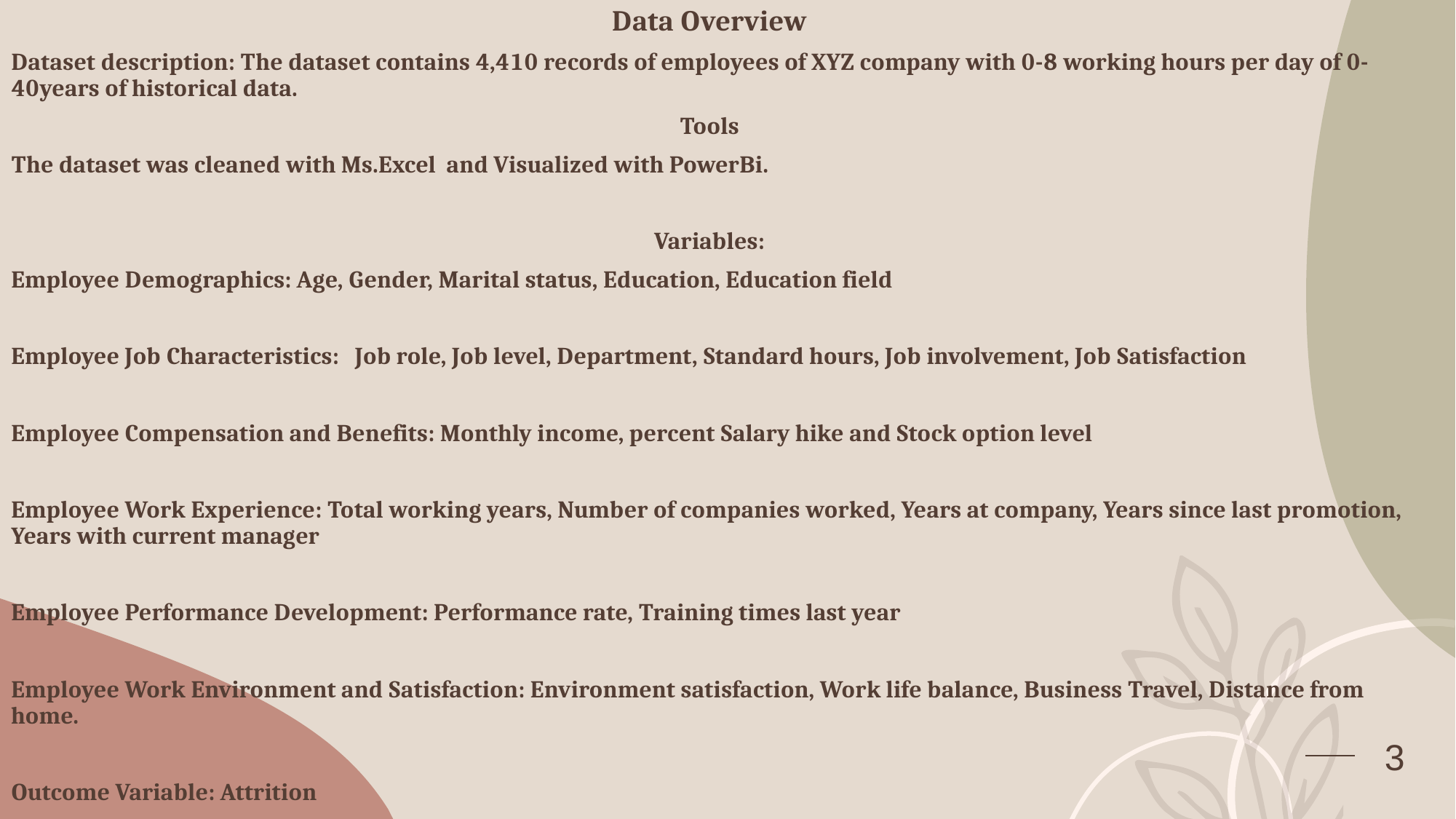

Data Overview
Dataset description: The dataset contains 4,410 records of employees of XYZ company with 0-8 working hours per day of 0-40years of historical data.
Tools
The dataset was cleaned with Ms.Excel  and Visualized with PowerBi.

Variables:
Employee Demographics: Age, Gender, Marital status, Education, Education field

Employee Job Characteristics:   Job role, Job level, Department, Standard hours, Job involvement, Job Satisfaction

Employee Compensation and Benefits: Monthly income, percent Salary hike and Stock option level

Employee Work Experience: Total working years, Number of companies worked, Years at company, Years since last promotion, Years with current manager

Employee Performance Development: Performance rate, Training times last year

Employee Work Environment and Satisfaction: Environment satisfaction, Work life balance, Business Travel, Distance from home.

Outcome Variable: Attrition

3